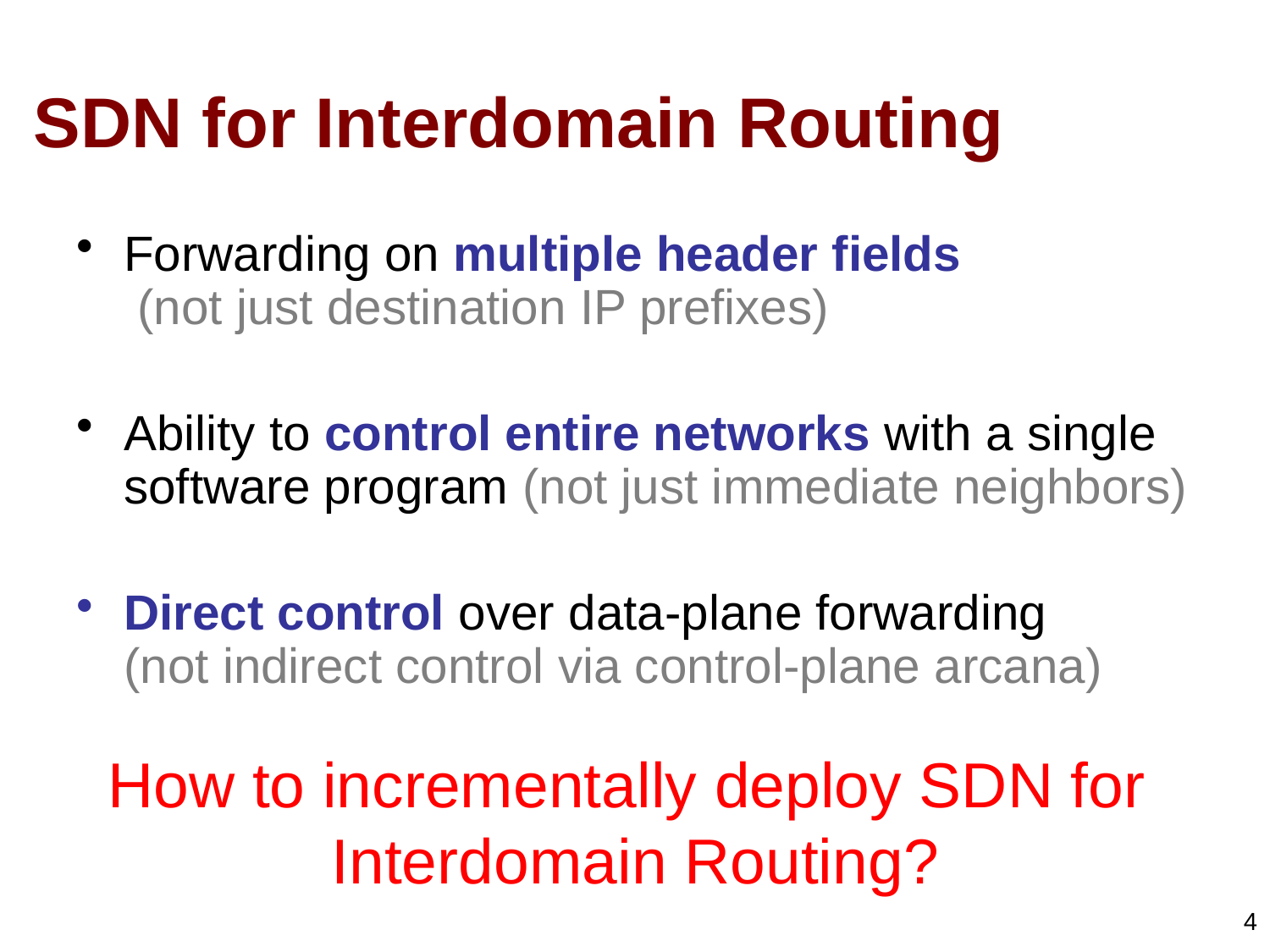

# SDN for Interdomain Routing
Forwarding on multiple header fields
 (not just destination IP prefixes)

Ability to control entire networks with a single software program (not just immediate neighbors)

Direct control over data-plane forwarding     (not indirect control via control-plane arcana)
How to incrementally deploy SDN for
Interdomain Routing?
4